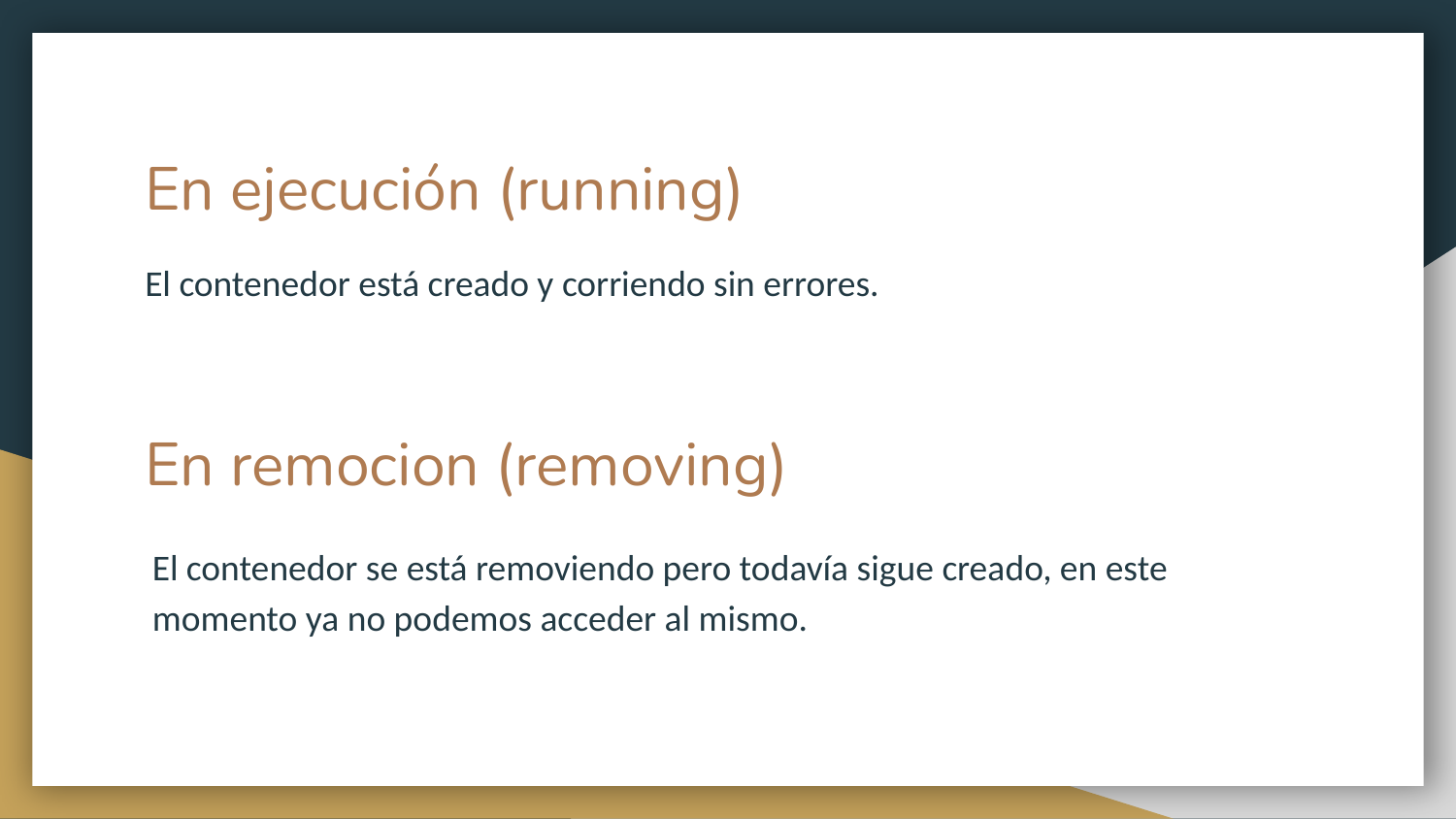

# En ejecución (running)
El contenedor está creado y corriendo sin errores.
En remocion (removing)
El contenedor se está removiendo pero todavía sigue creado, en este momento ya no podemos acceder al mismo.